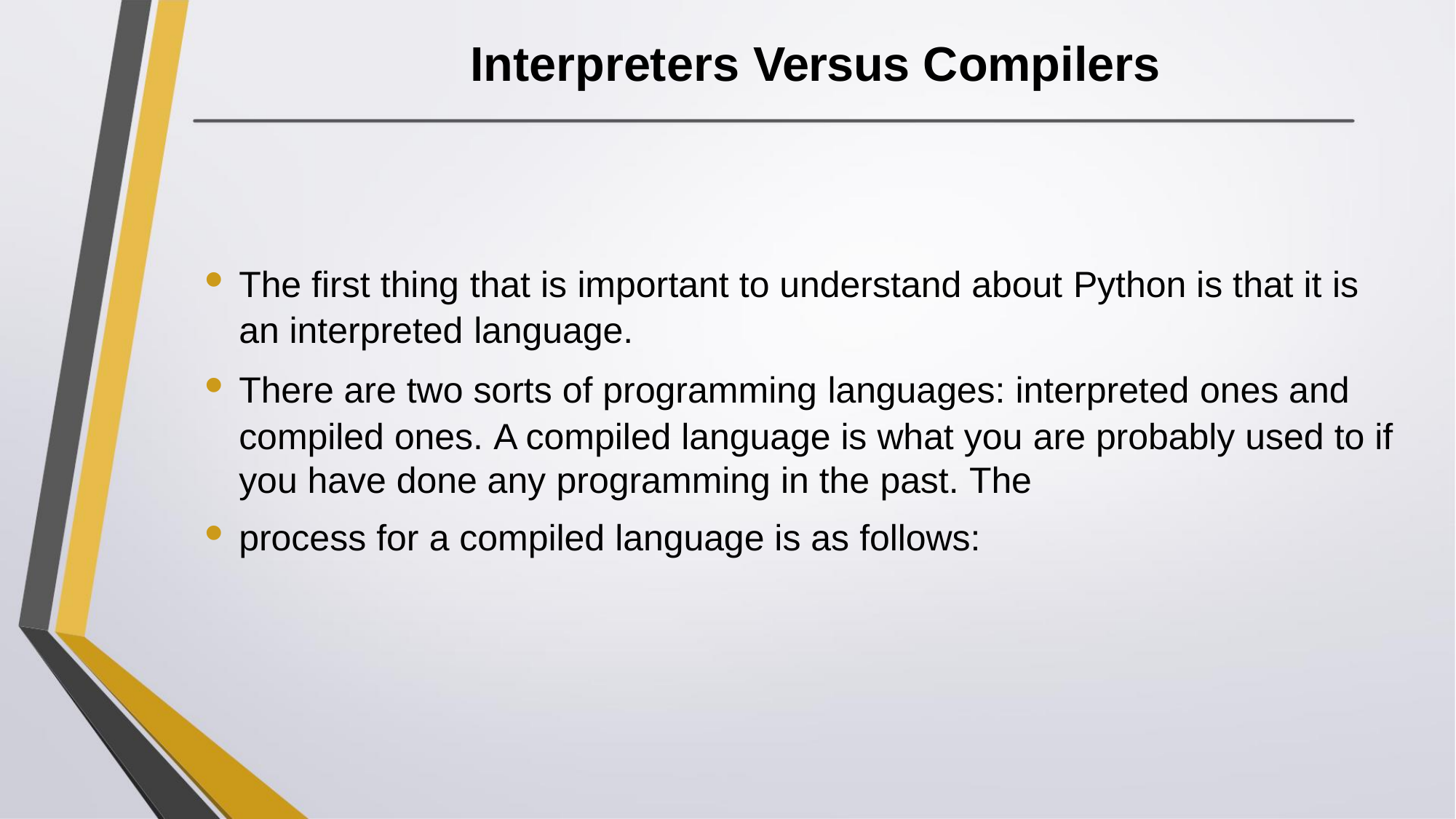

Interpreters Versus Compilers
• The first thing that is important to understand about Python is that it is
an interpreted language.
• There are two sorts of programming languages: interpreted ones and
compiled ones. A compiled language is what you are probably used to if
you have done any programming in the past. The
• process for a compiled language is as follows: